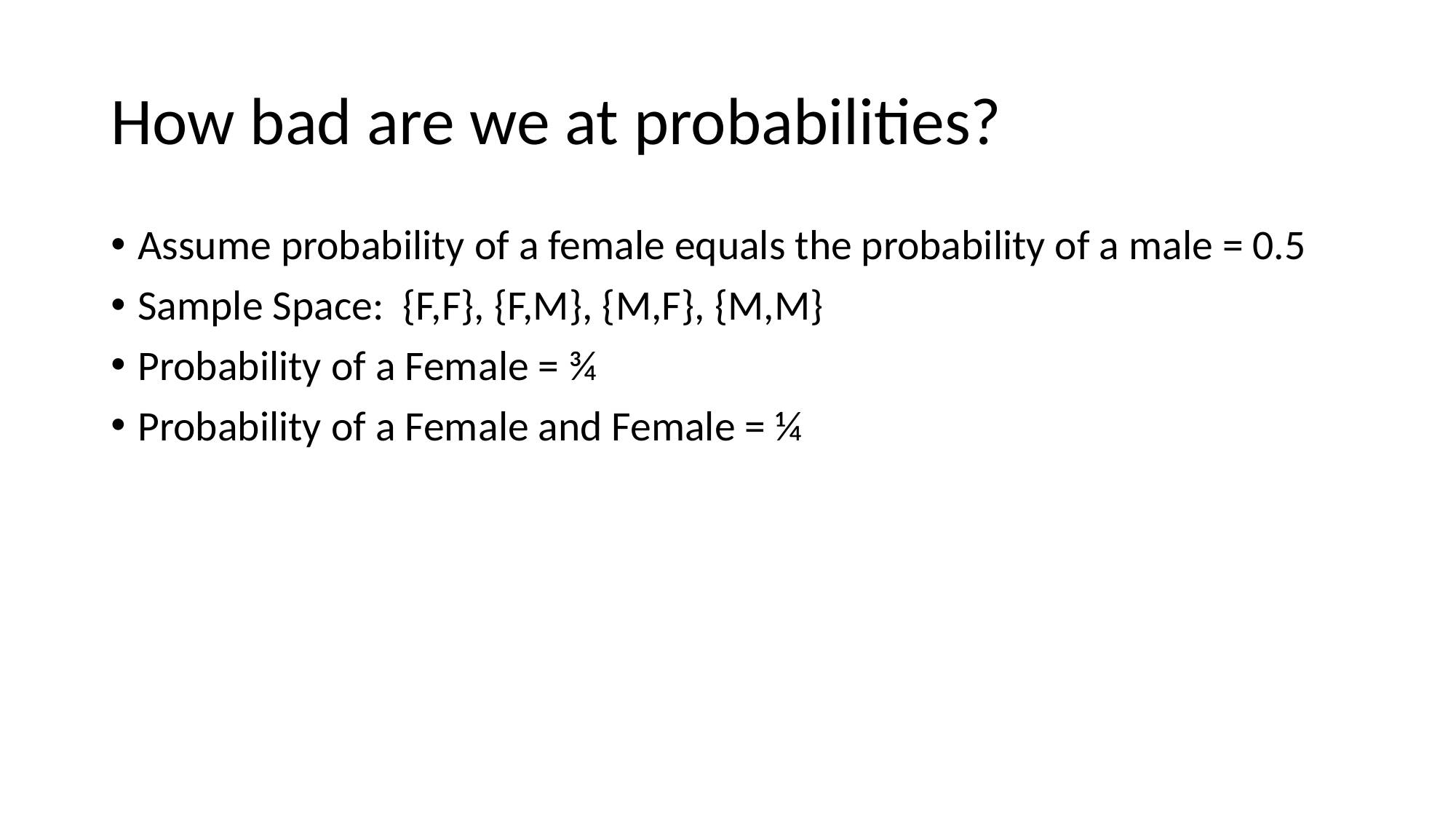

# How bad are we at probabilities?
Assume probability of a female equals the probability of a male = 0.5
Sample Space:  {F,F}, {F,M}, {M,F}, {M,M}
Probability of a Female = ¾
Probability of a Female and Female = ¼